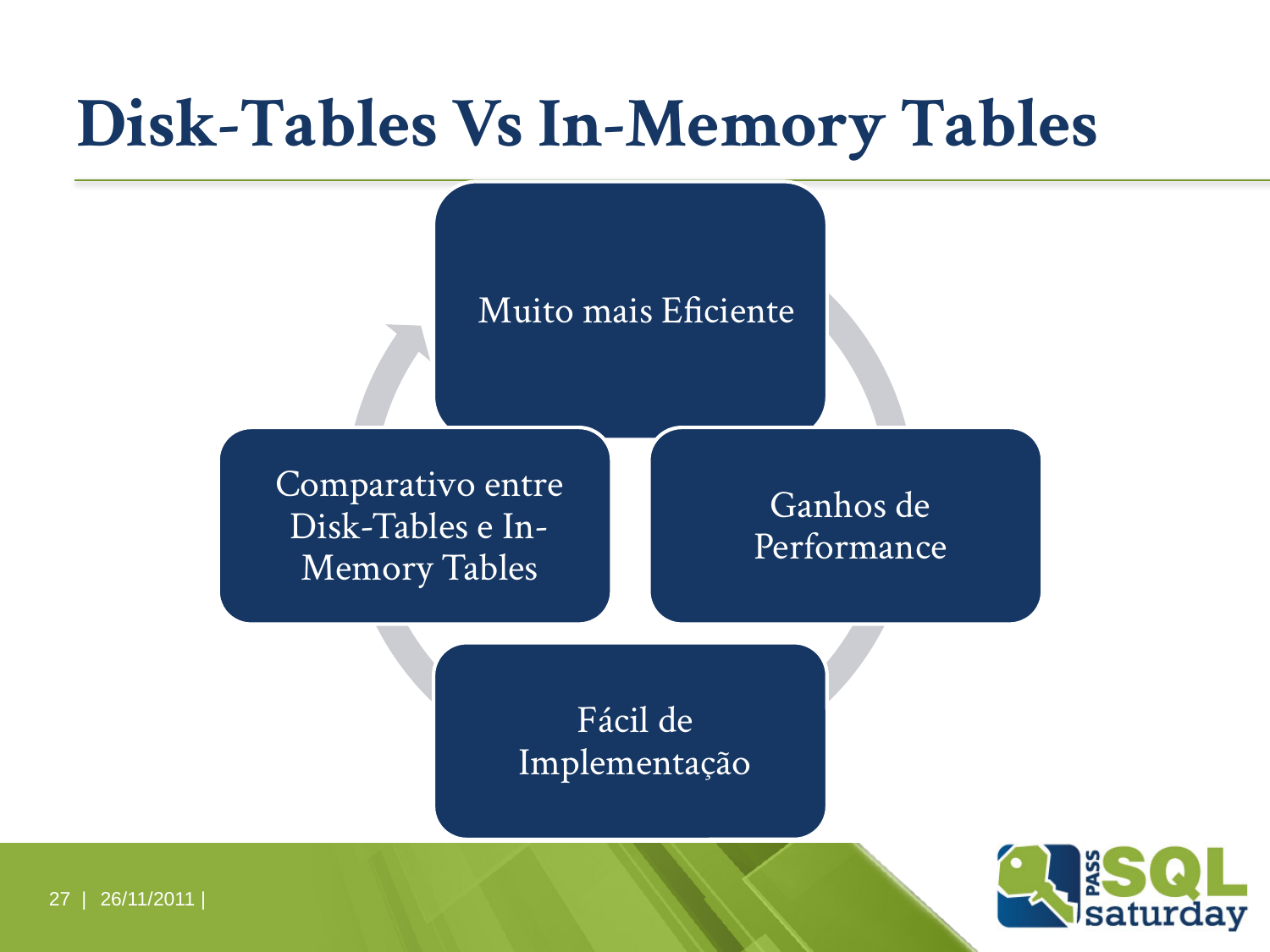

# Disk-Tables Vs In-Memory Tables
Muito mais Eficiente
Ganhos de Performance
Fácil de Implementação
Comparativo entre Disk-Tables e In-Memory Tables
27  |
26/11/2011 |